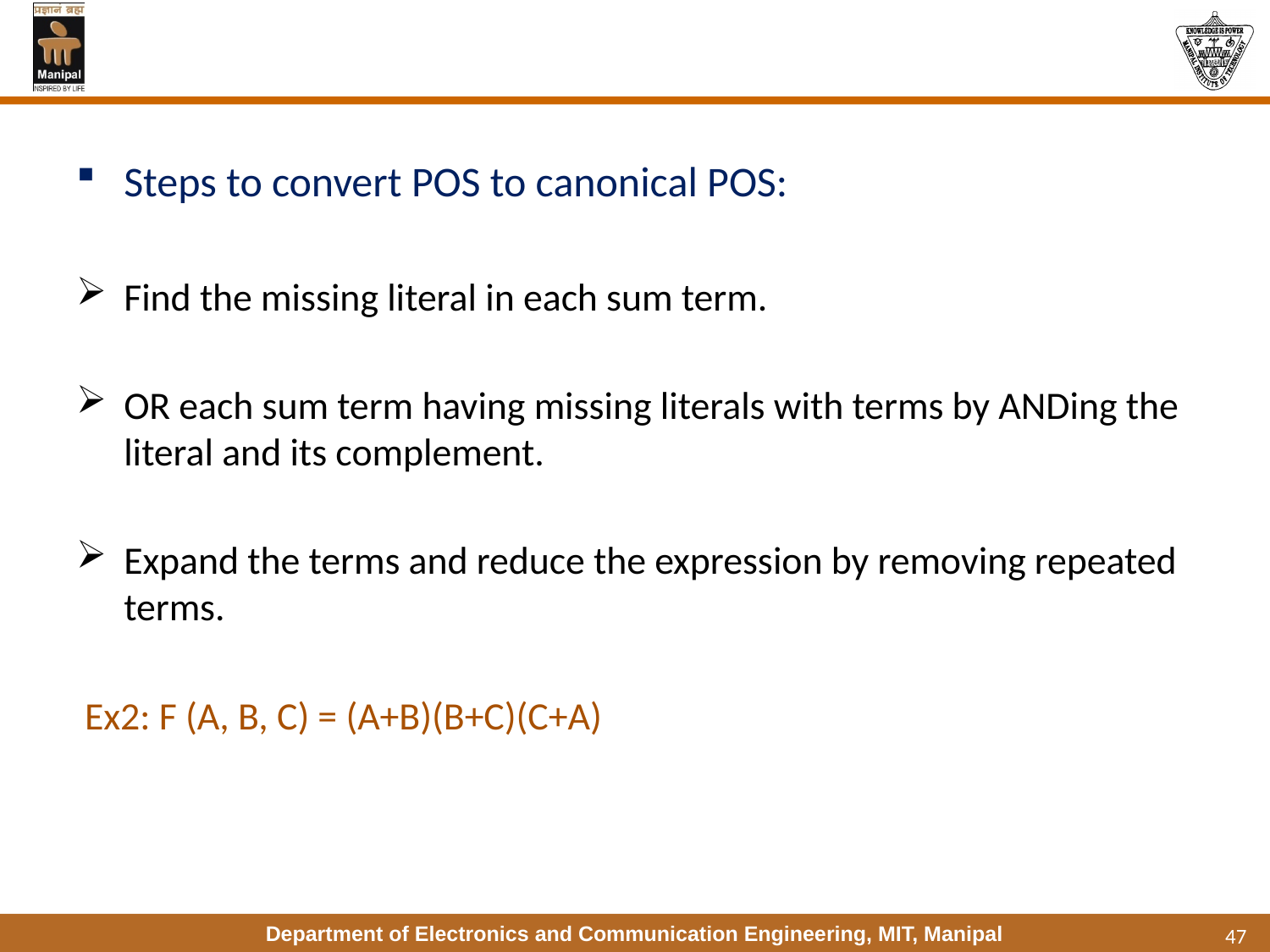

Steps to convert POS to canonical POS:

Find the missing literal in each sum term.

OR each sum term having missing literals with terms by ANDing the literal and its complement.

Expand the terms and reduce the expression by removing repeated terms.

 Ex2: F (A, B, C) = (A+B)(B+C)(C+A)

47